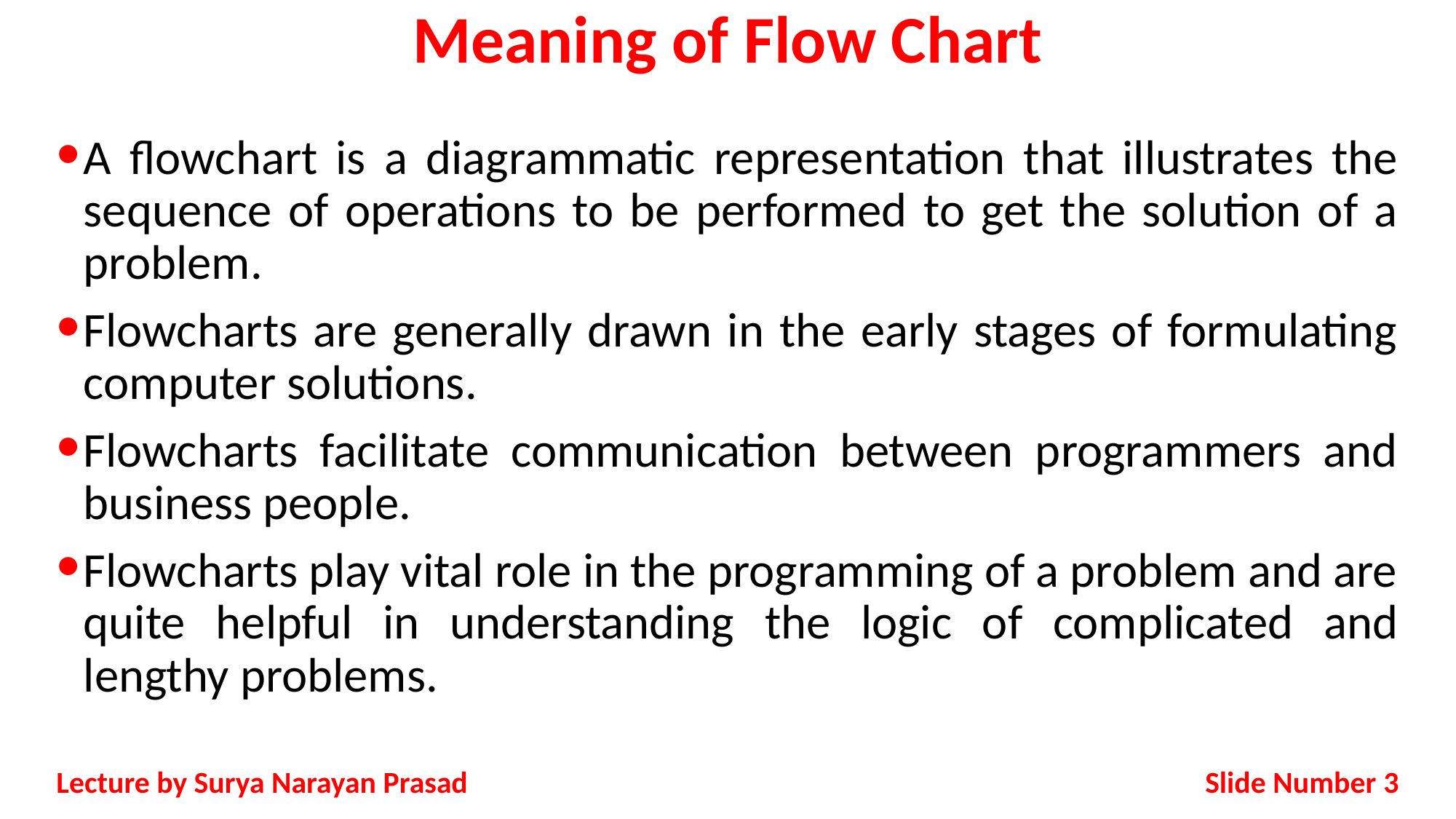

# Meaning of Flow Chart
A flowchart is a diagrammatic representation that illustrates the sequence of operations to be performed to get the solution of a problem.
Flowcharts are generally drawn in the early stages of formulating computer solutions.
Flowcharts facilitate communication between programmers and business people.
Flowcharts play vital role in the programming of a problem and are quite helpful in understanding the logic of complicated and lengthy problems.
Slide Number 3
Lecture by Surya Narayan Prasad